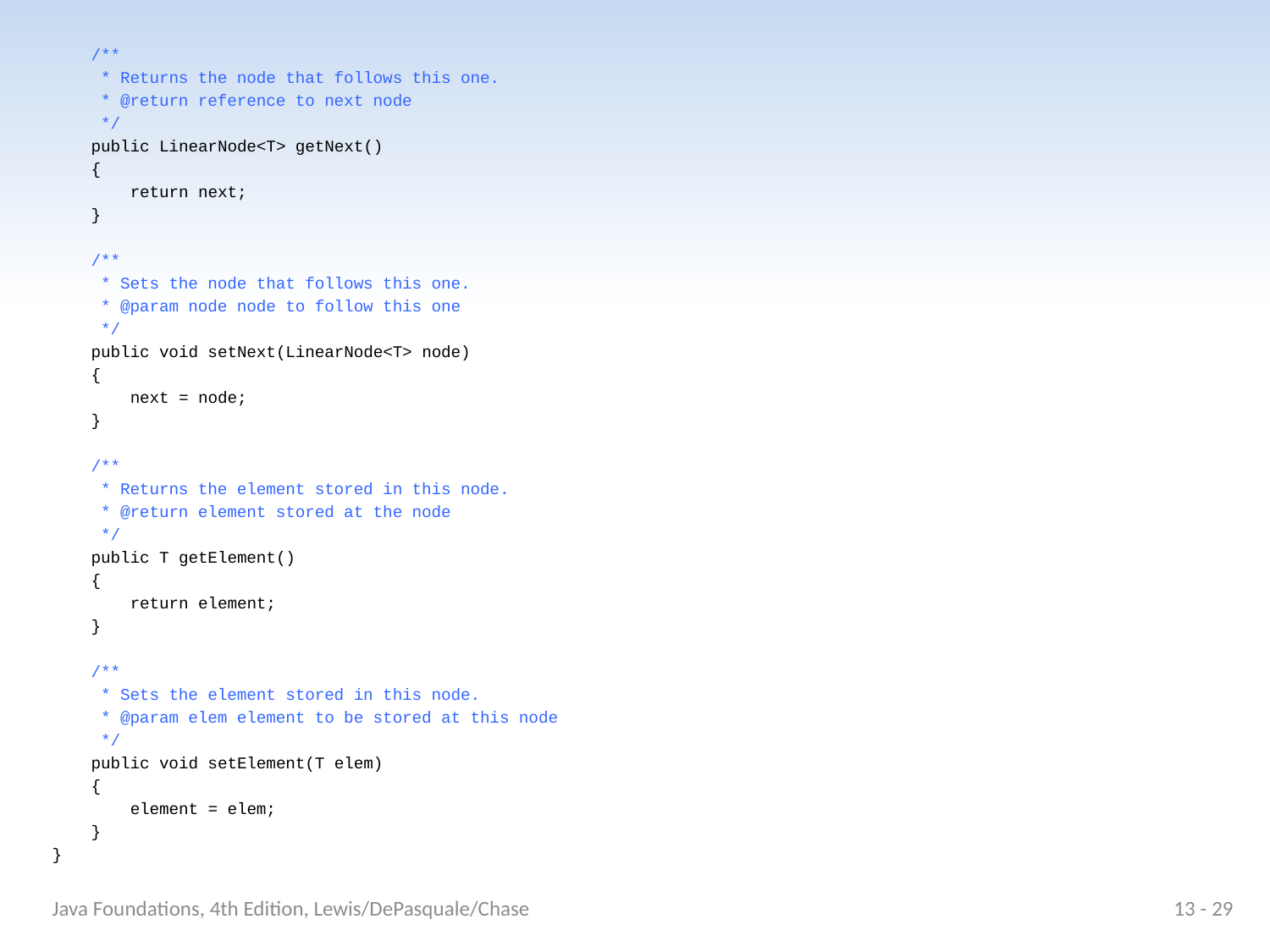

/**
     * Returns the node that follows this one.
     * @return reference to next node
     */
    public LinearNode<T> getNext()
    {
        return next;
    }

    /**
     * Sets the node that follows this one.
     * @param node node to follow this one
     */
    public void setNext(LinearNode<T> node)
    {
        next = node;
    }

    /**
     * Returns the element stored in this node.
     * @return element stored at the node
     */
    public T getElement()
    {
        return element;
    }

    /**
     * Sets the element stored in this node.
     * @param elem element to be stored at this node
     */
    public void setElement(T elem)
    {
        element = elem;
    }
}

Java Foundations, 4th Edition, Lewis/DePasquale/Chase
13 - 29